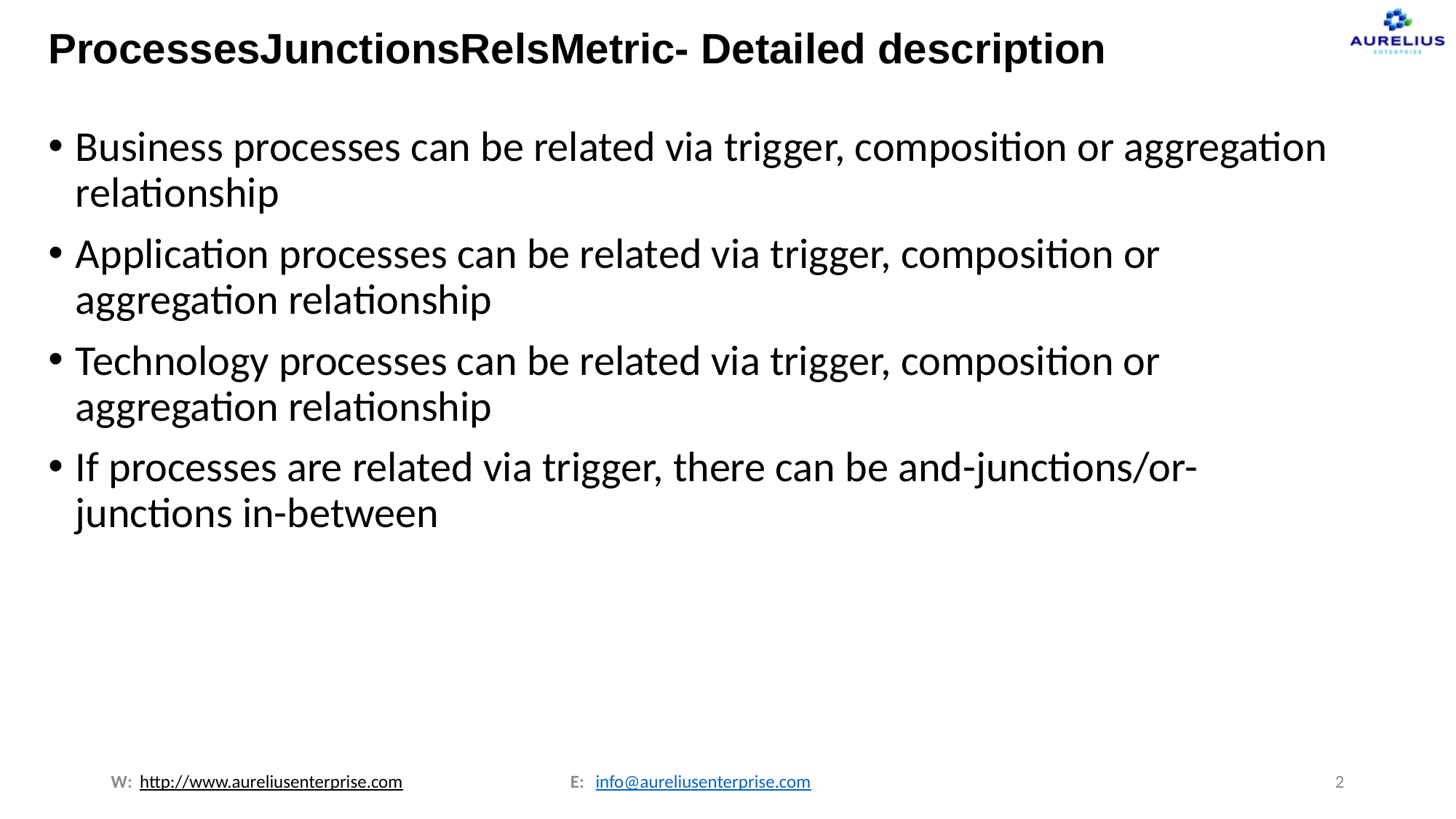

# ProcessesJunctionsRelsMetric- Detailed description
Business processes can be related via trigger, composition or aggregation relationship
Application processes can be related via trigger, composition or aggregation relationship
Technology processes can be related via trigger, composition or aggregation relationship
If processes are related via trigger, there can be and-junctions/or-junctions in-between
W:
E:
2